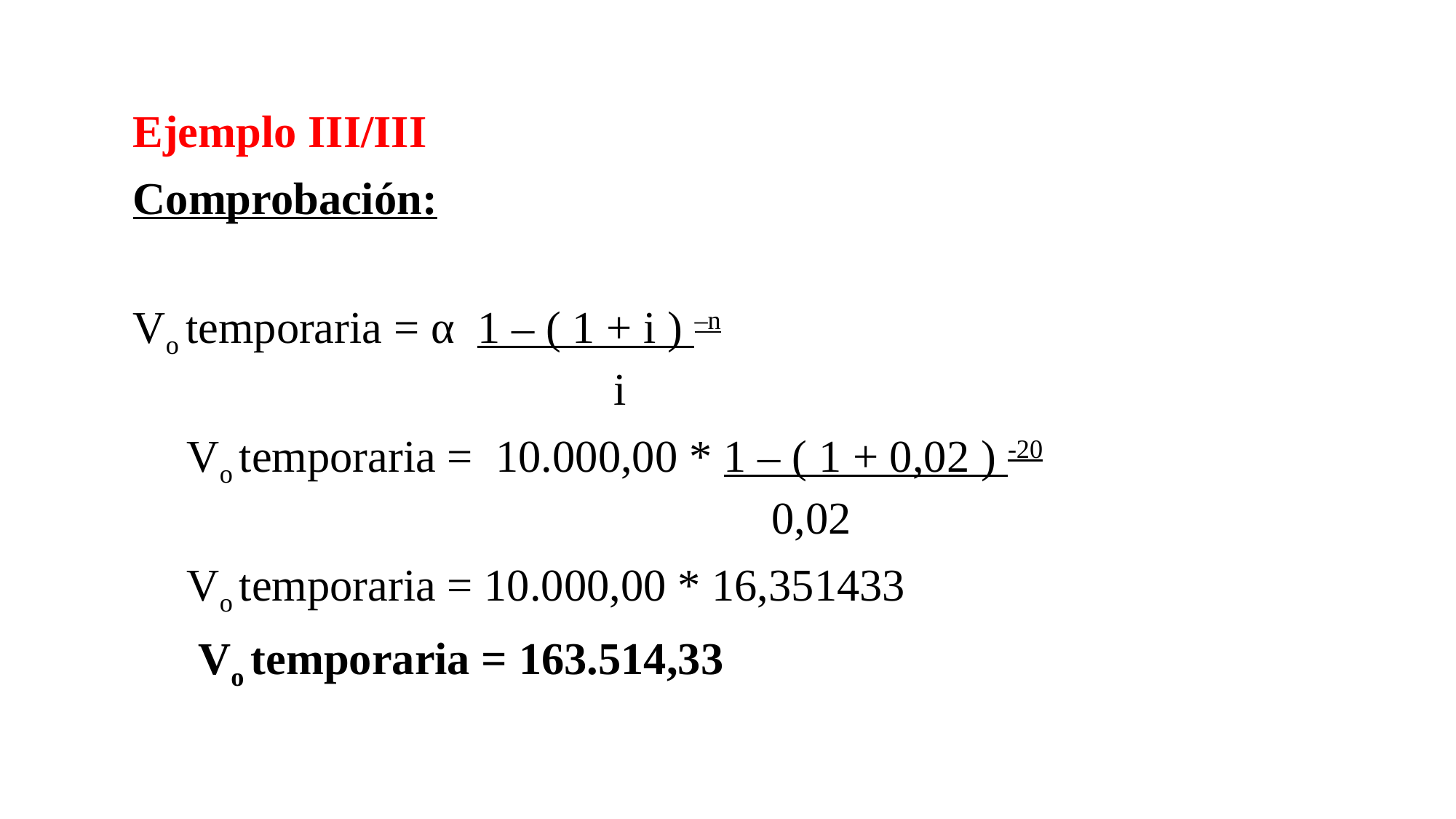

Ejemplo III/III
Comprobación:
Vo temporaria = α  1 – ( 1 + i ) –n
			    i
Vo temporaria =  10.000,00 * 1 – ( 1 + 0,02 ) -20
                                     0,02
Vo temporaria = 10.000,00 * 16,351433
 Vo temporaria = 163.514,33